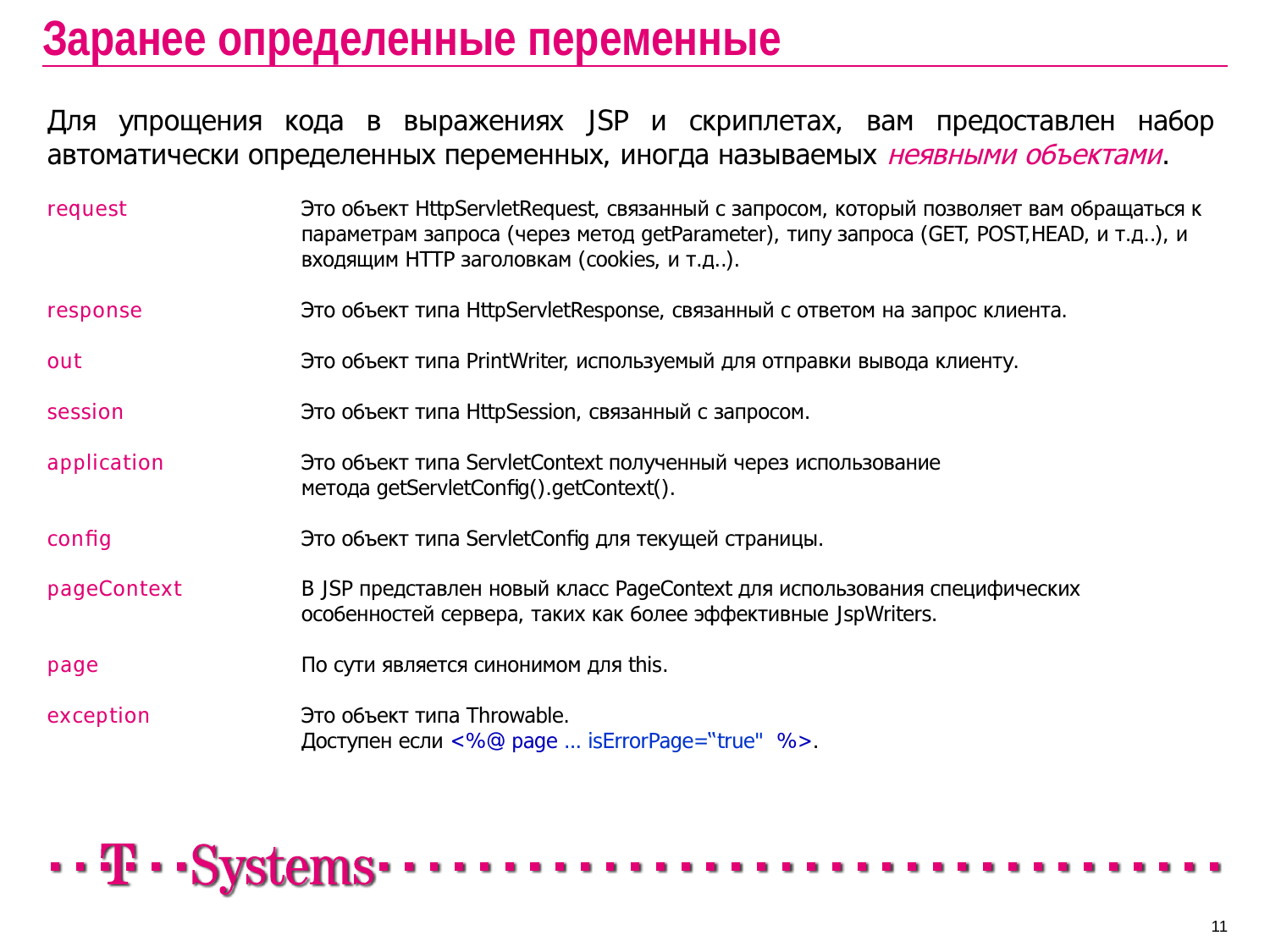

# Заранее определенные переменные
Для упрощения кода в выражениях JSP и скриплетах, вам предоставлен набор автоматически определенных переменных, иногда называемых неявными объектами.

request		Это объект HttpServletRequest, связанный с запросом, который позволяет вам обращаться к 		параметрам запроса (через метод getParameter), типу запроса (GET, POST,HEAD, и т.д..), и 		входящим HTTP заголовкам (cookies, и т.д..).

response		Это объект типа HttpServletResponse, связанный с ответом на запрос клиента.

out		Это объект типа PrintWriter, используемый для отправки вывода клиенту.

session 		Это объект типа HttpSession, связанный с запросом.

application		Это объект типа ServletContext полученный через использование 				метода getServletConfig().getContext().

config		Это объект типа ServletConfig для текущей страницы.

pageContext	В JSP представлен новый класс PageContext для использования специфических 			особенностей сервера, таких как более эффективные JspWriters.

page		По сути является синонимом для this.

exception		Это объект типа Throwable.
		Доступен если <%@ page … isErrorPage=“true"  %>.

11